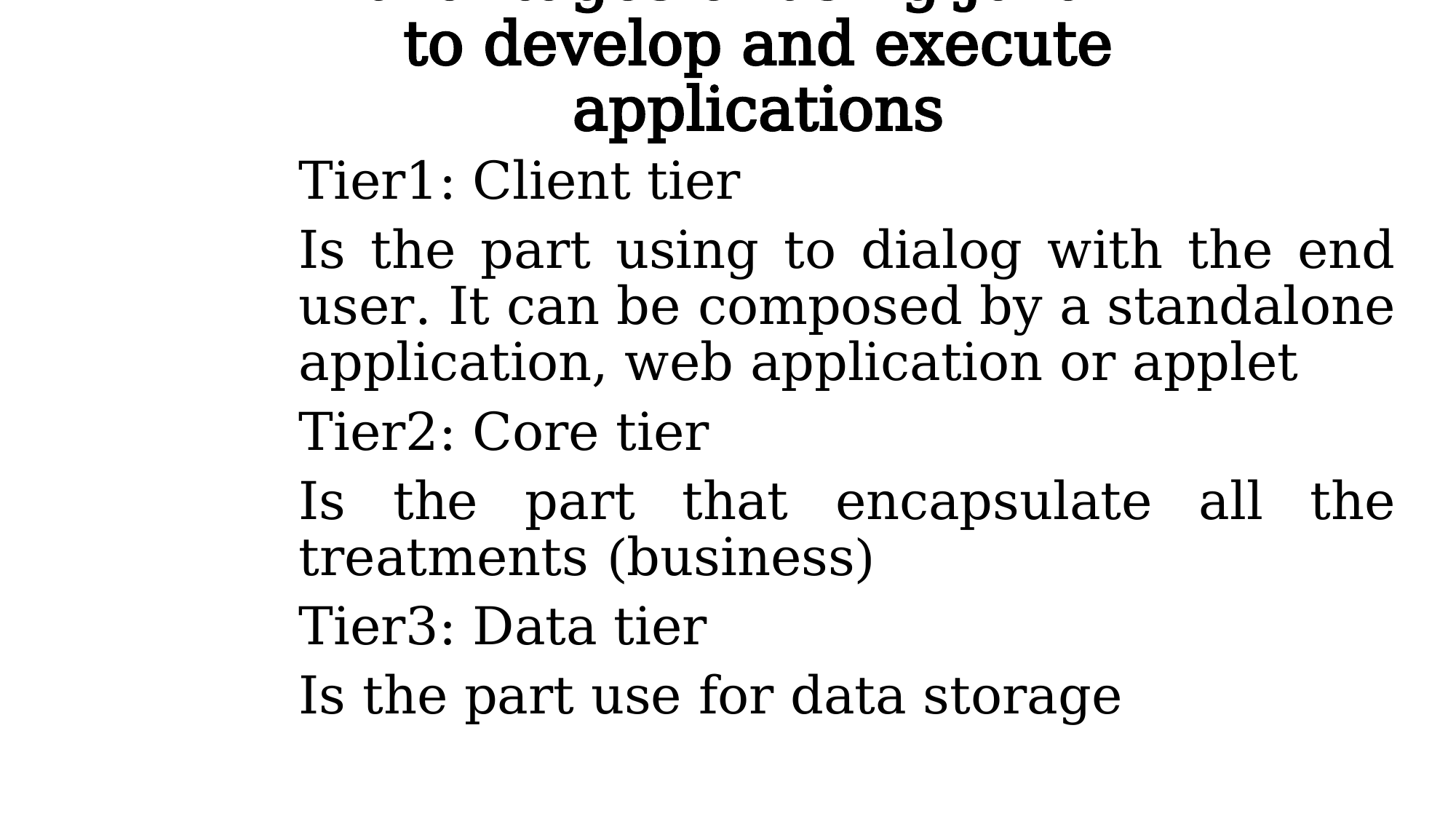

# Advantages of using Java EE to develop and execute applications
Tier1: Client tier
Is the part using to dialog with the end user. It can be composed by a standalone application, web application or applet
Tier2: Core tier
Is the part that encapsulate all the treatments (business)
Tier3: Data tier
Is the part use for data storage